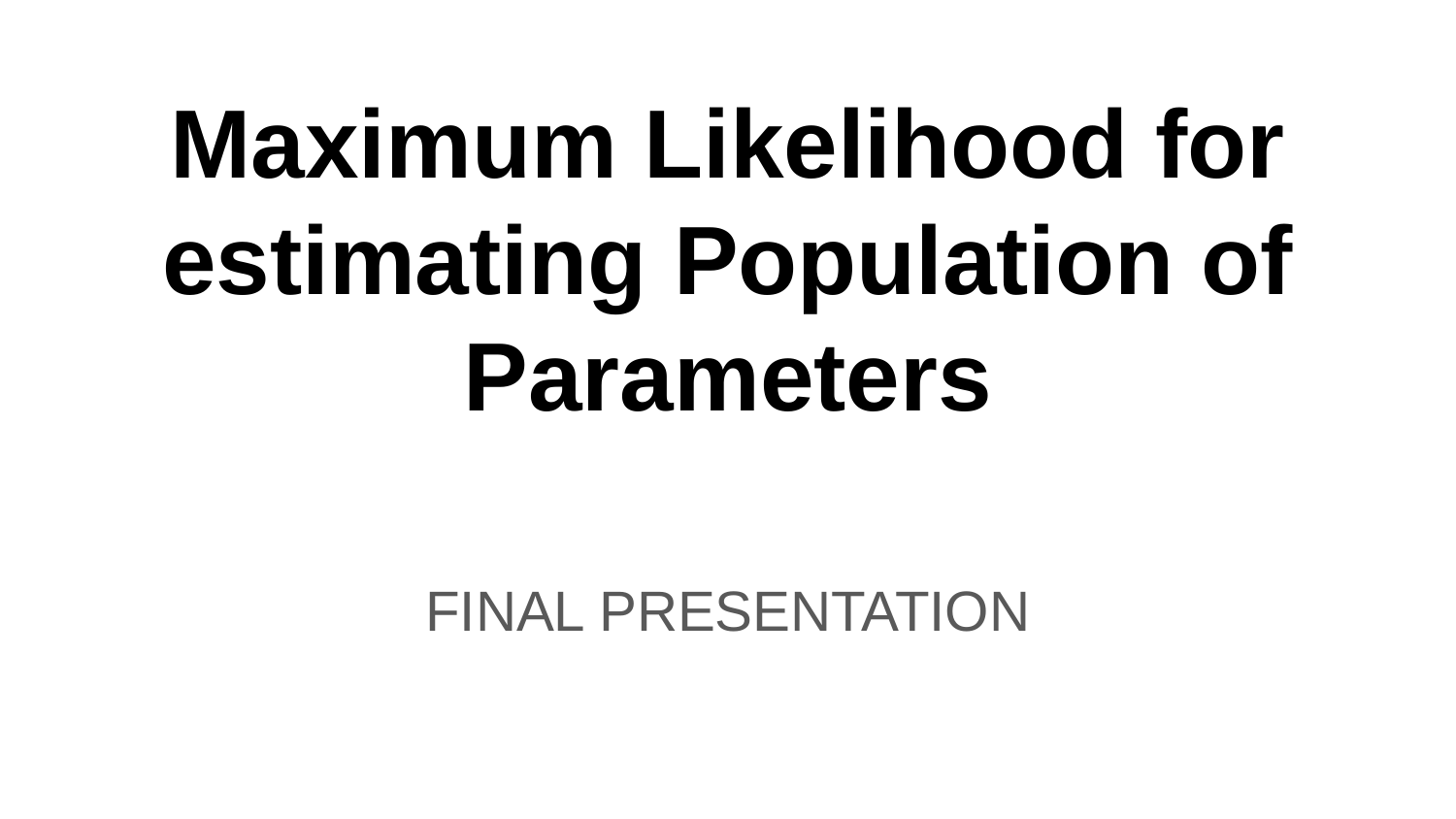

Maximum Likelihood for estimating Population of Parameters
FINAL PRESENTATION